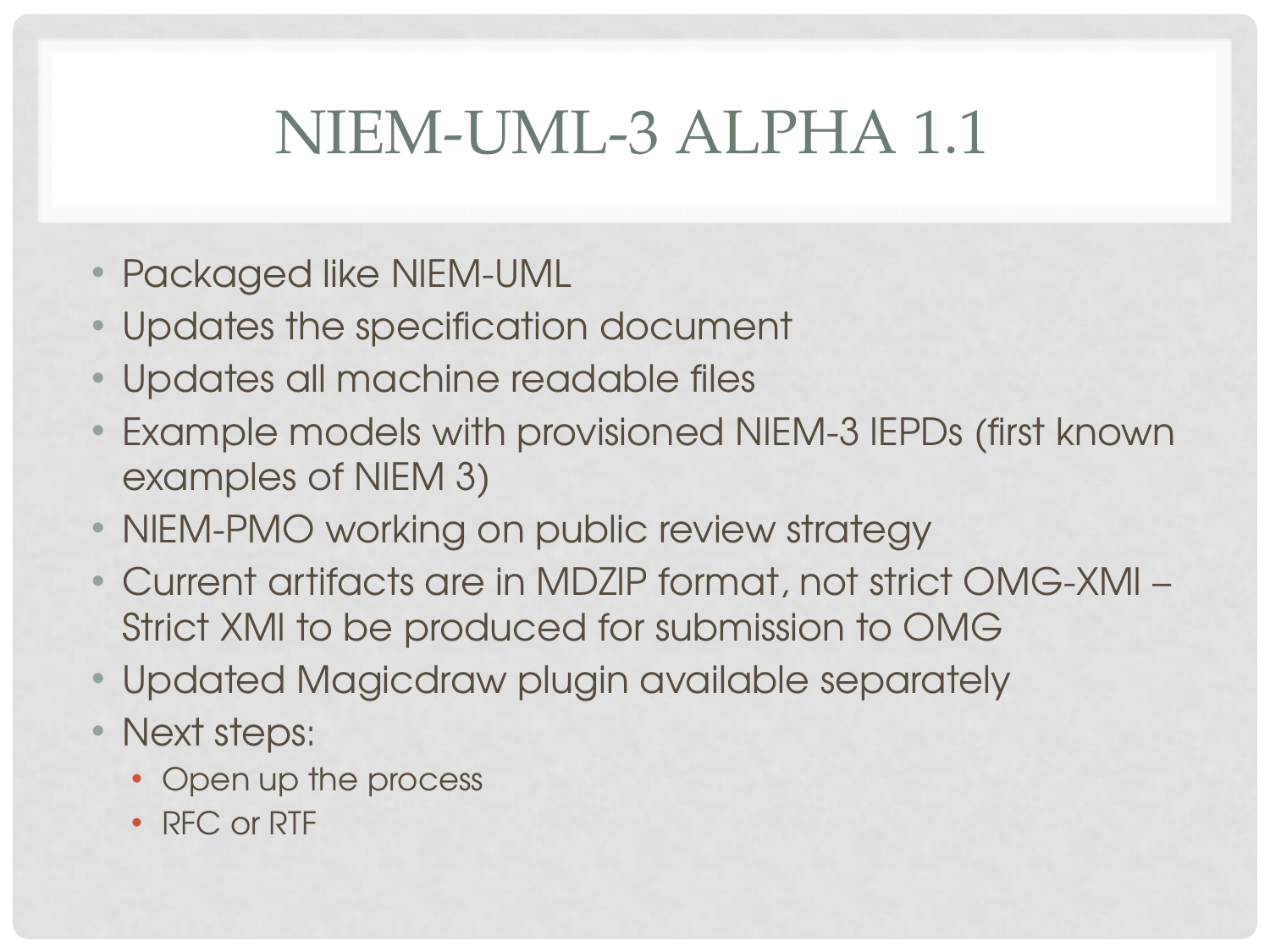

# NIEM-UML-3 Alpha 1.1
Packaged like NIEM-UML
Updates the specification document
Updates all machine readable files
Example models with provisioned NIEM-3 IEPDs (first known examples of NIEM 3)
NIEM-PMO working on public review strategy
Current artifacts are in MDZIP format, not strict OMG-XMI – Strict XMI to be produced for submission to OMG
Updated Magicdraw plugin available separately
Next steps:
Open up the process
RFC or RTF